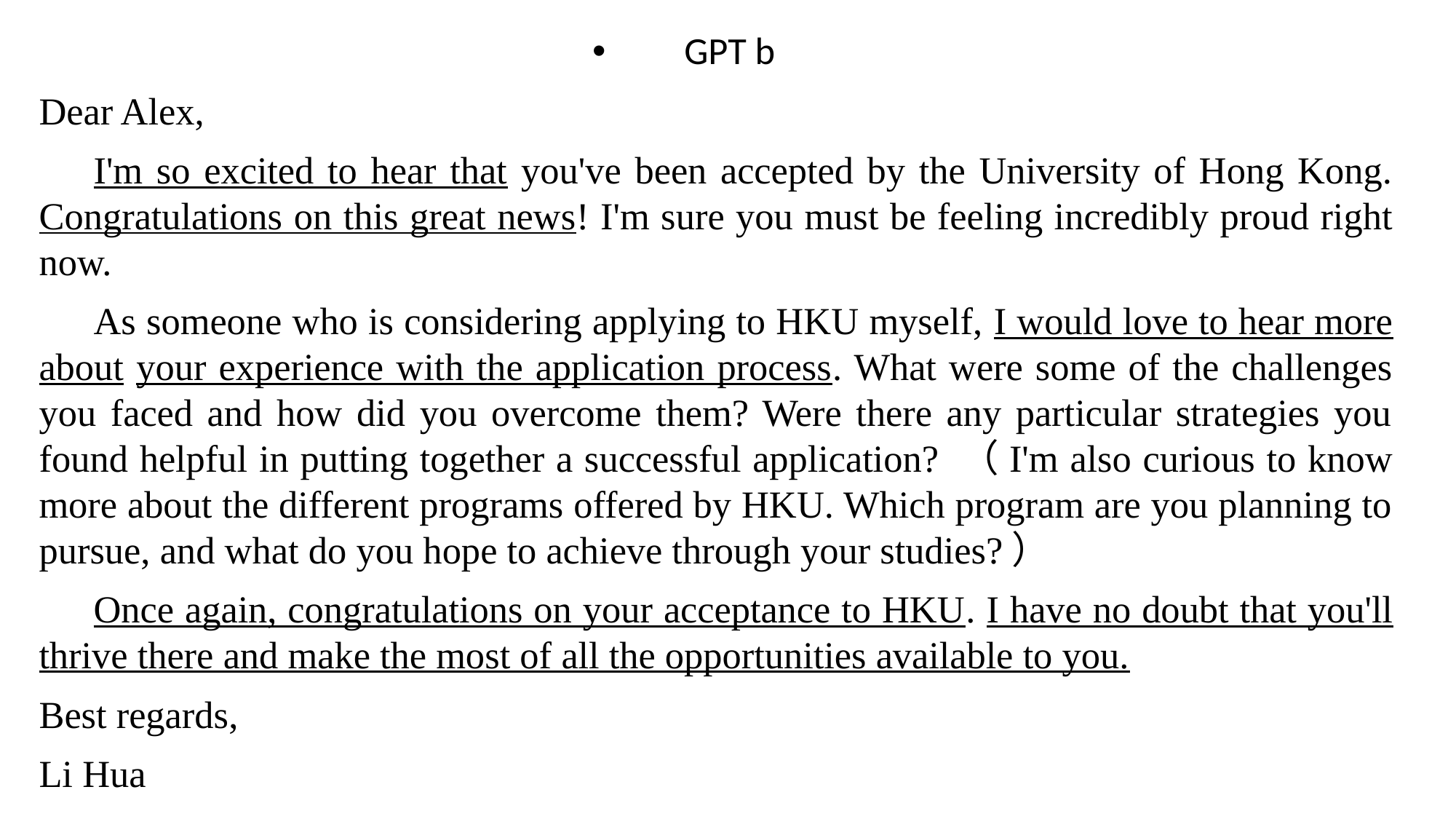

GPT b
Dear Alex,
I'm so excited to hear that you've been accepted by the University of Hong Kong. Congratulations on this great news! I'm sure you must be feeling incredibly proud right now.
As someone who is considering applying to HKU myself, I would love to hear more about your experience with the application process. What were some of the challenges you faced and how did you overcome them? Were there any particular strategies you found helpful in putting together a successful application? （I'm also curious to know more about the different programs offered by HKU. Which program are you planning to pursue, and what do you hope to achieve through your studies?）
Once again, congratulations on your acceptance to HKU. I have no doubt that you'll thrive there and make the most of all the opportunities available to you.
Best regards,
Li Hua